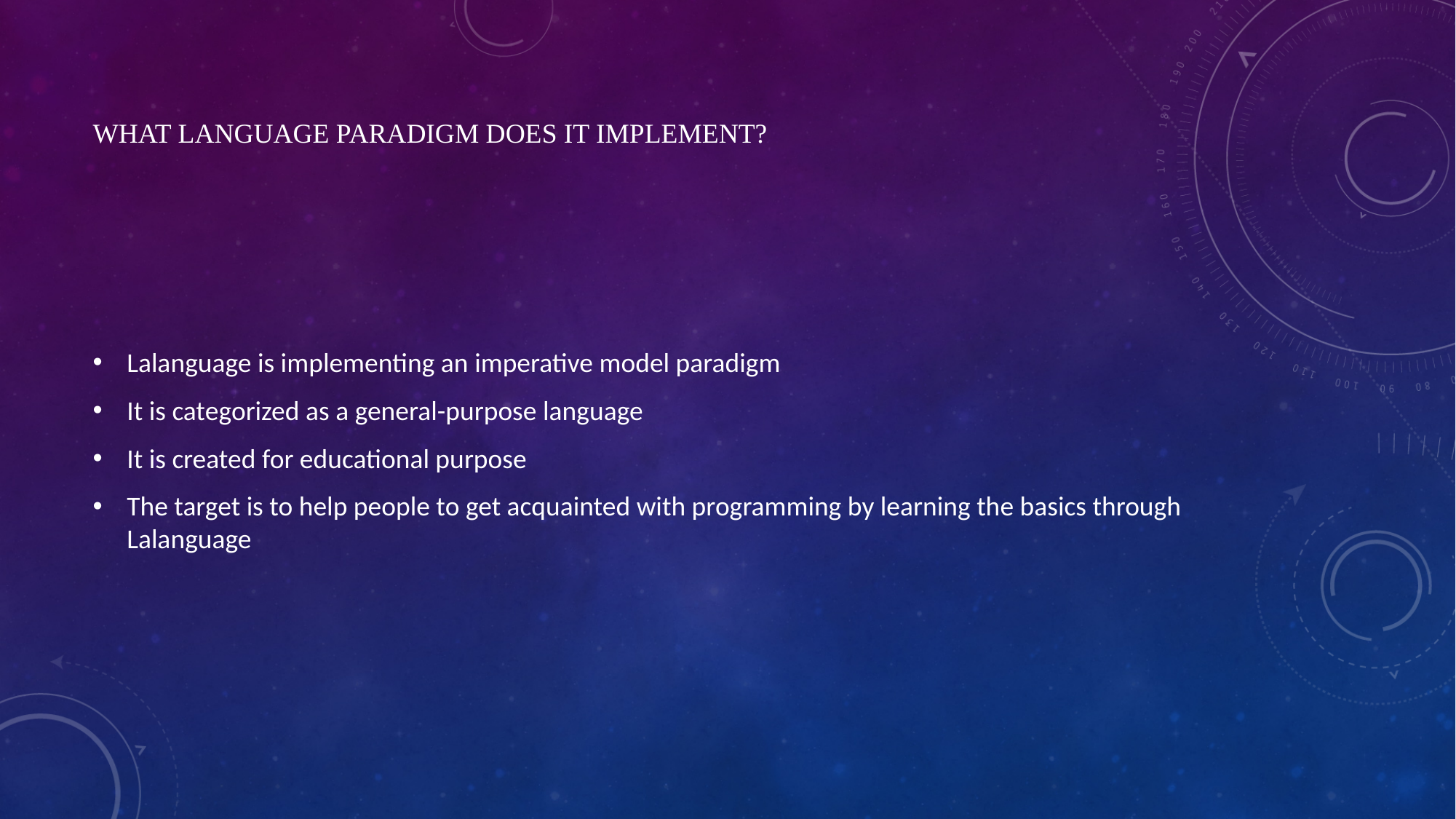

# What language paradigm does it implement?
Lalanguage is implementing an imperative model paradigm
It is categorized as a general-purpose language
It is created for educational purpose
The target is to help people to get acquainted with programming by learning the basics through Lalanguage